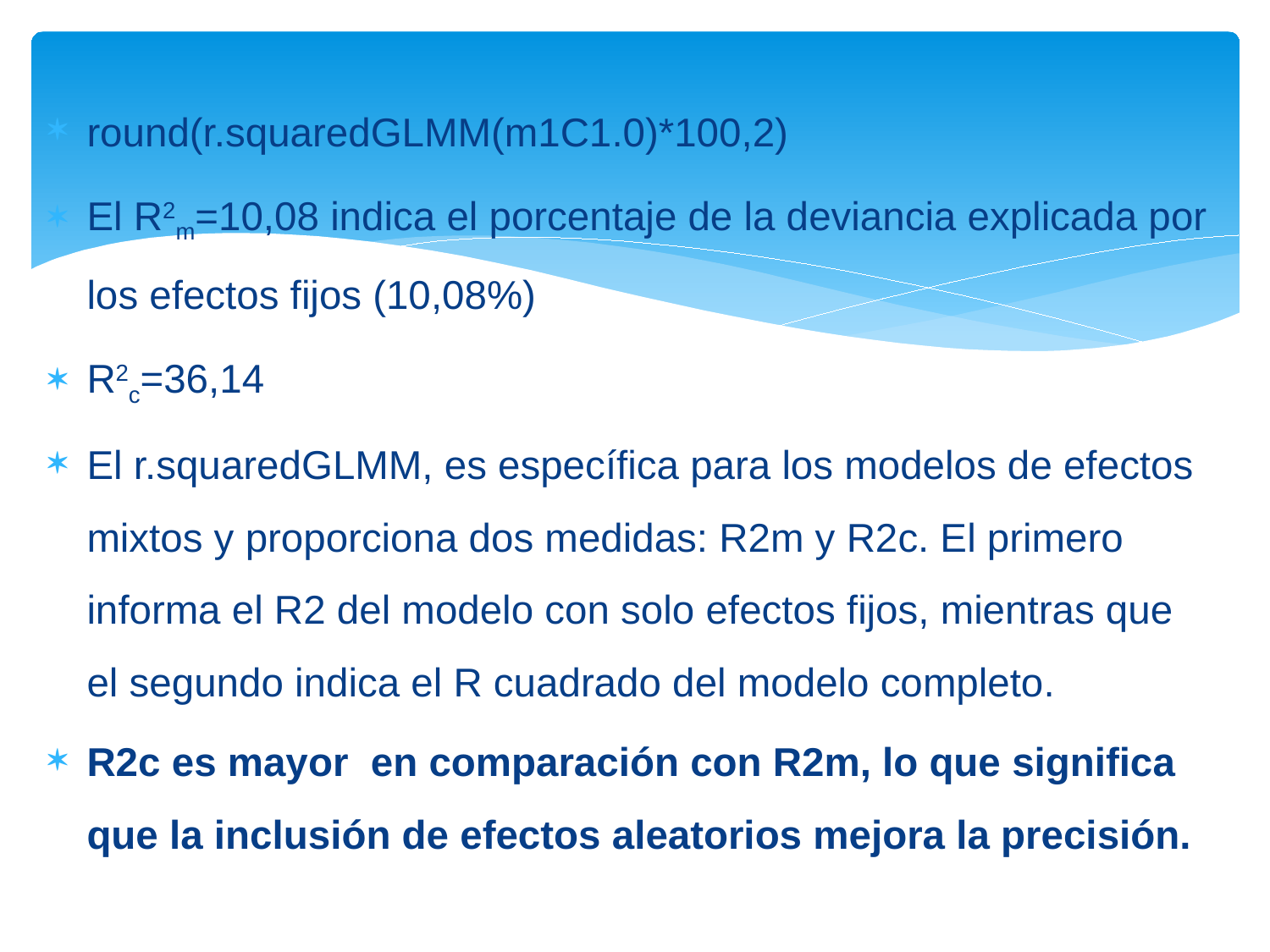

round(r.squaredGLMM(m1C1.0)*100,2)
El R2m=10,08 indica el porcentaje de la deviancia explicada por los efectos fijos (10,08%)
R2c=36,14
El r.squaredGLMM, es específica para los modelos de efectos mixtos y proporciona dos medidas: R2m y R2c. El primero informa el R2 del modelo con solo efectos fijos, mientras que el segundo indica el R cuadrado del modelo completo.
R2c es mayor  en comparación con R2m, lo que significa que la inclusión de efectos aleatorios mejora la precisión.